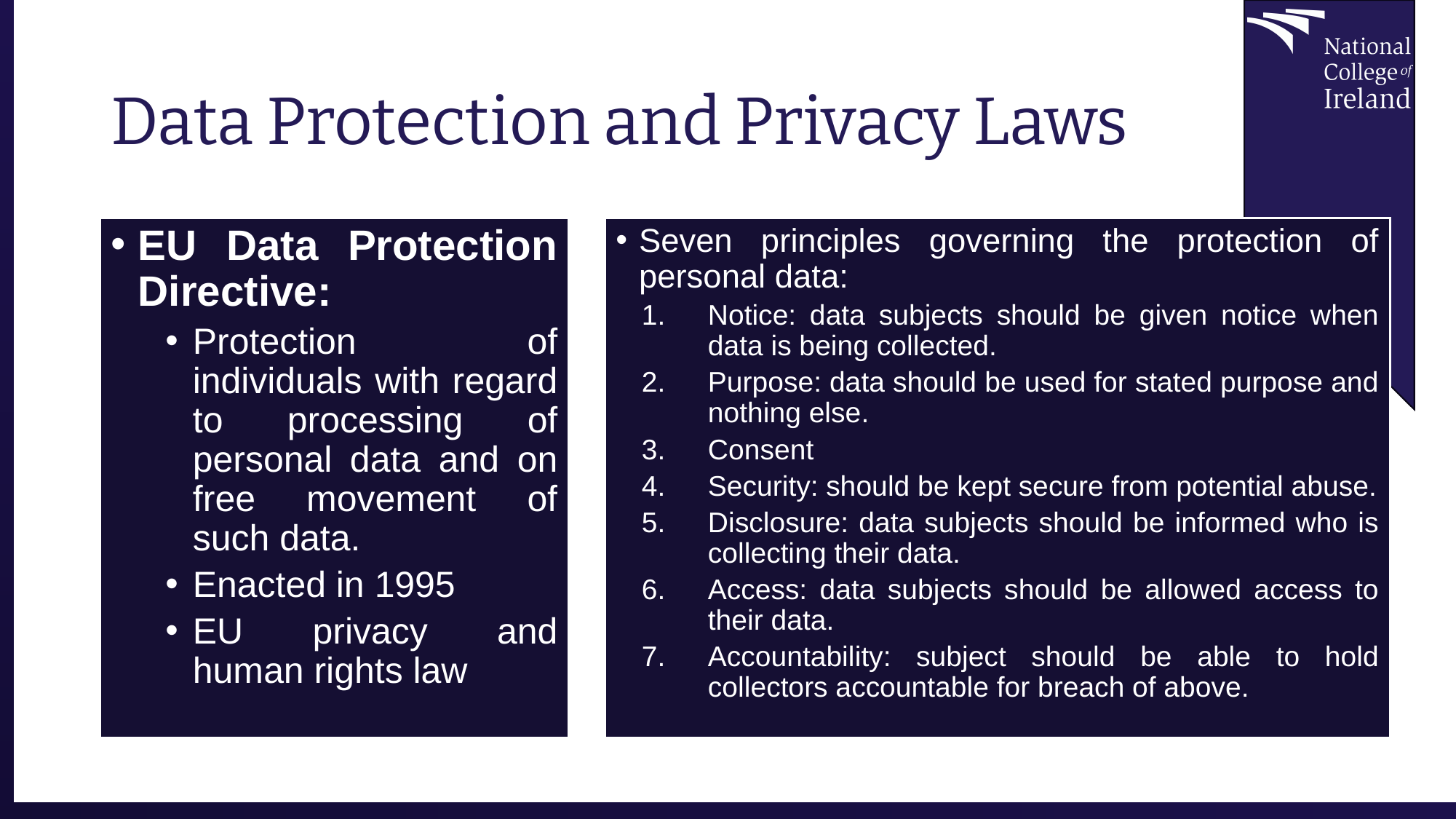

# Data Protection and Privacy Laws
EU Data Protection Directive:
Protection of individuals with regard to processing of personal data and on free movement of such data.
Enacted in 1995
EU privacy and human rights law

Seven principles governing the protection of personal data:
Notice: data subjects should be given notice when data is being collected.
Purpose: data should be used for stated purpose and nothing else.
Consent
Security: should be kept secure from potential abuse.
Disclosure: data subjects should be informed who is collecting their data.
Access: data subjects should be allowed access to their data.
Accountability: subject should be able to hold collectors accountable for breach of above.